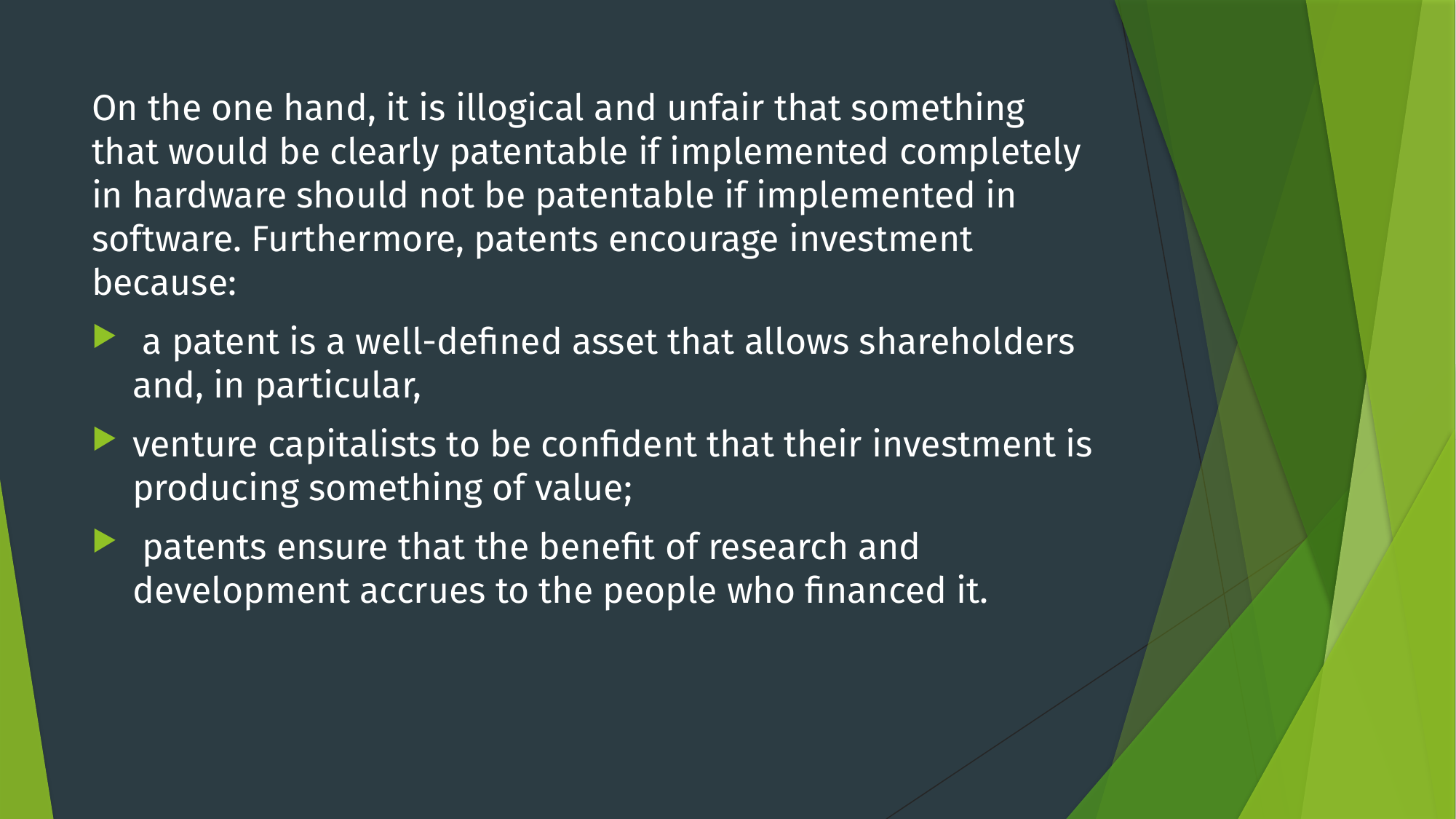

On the one hand, it is illogical and unfair that something that would be clearly patentable if implemented completely in hardware should not be patentable if implemented in software. Furthermore, patents encourage investment because:
 a patent is a well-defined asset that allows shareholders and, in particular,
venture capitalists to be confident that their investment is producing something of value;
 patents ensure that the benefit of research and development accrues to the people who financed it.